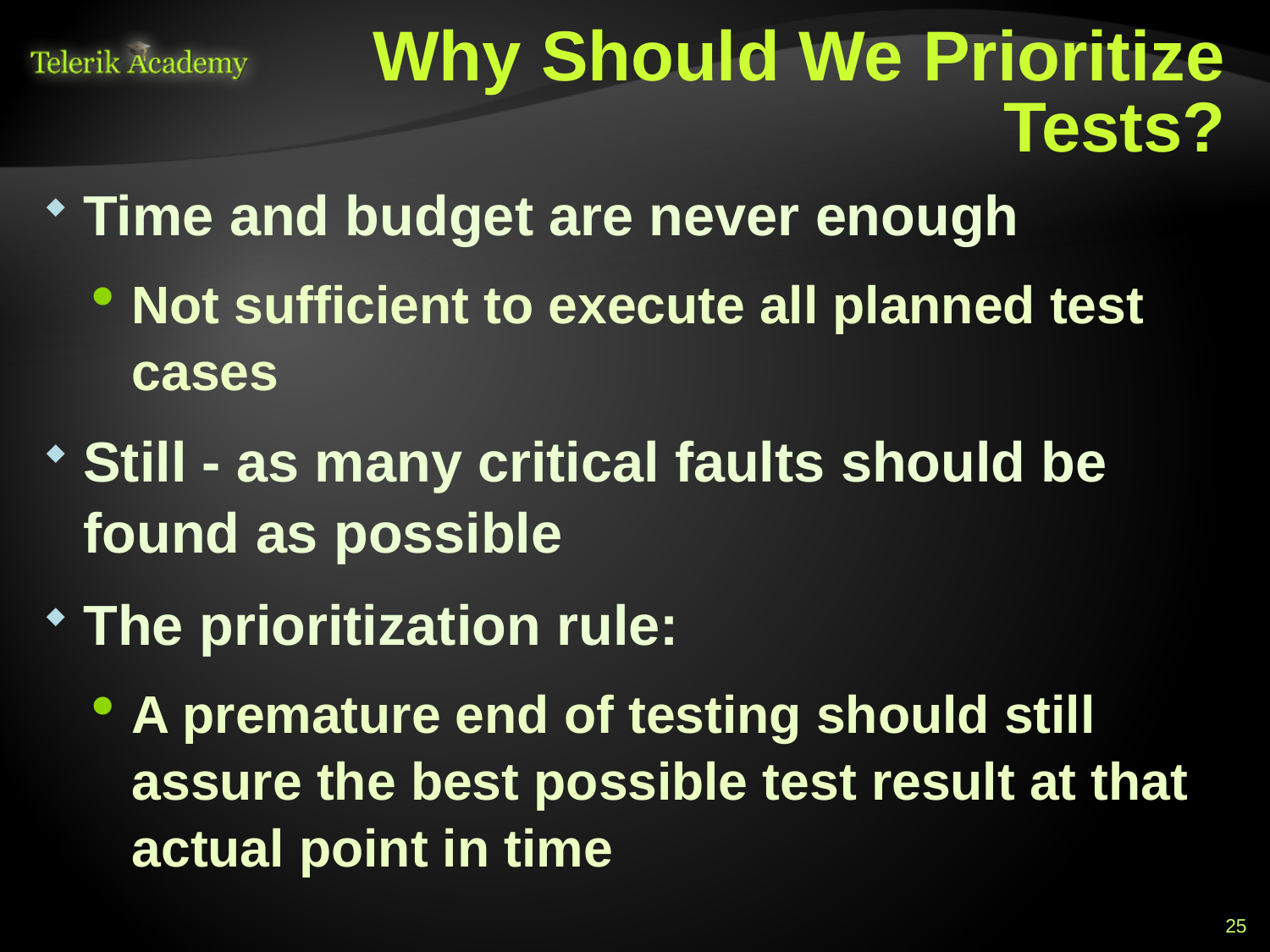

# Why Should We Prioritize Tests?
Time and budget are never enough
Not sufficient to execute all planned test cases
Still - as many critical faults should be found as possible
The prioritization rule:
A premature end of testing should still assure the best possible test result at that actual point in time
25